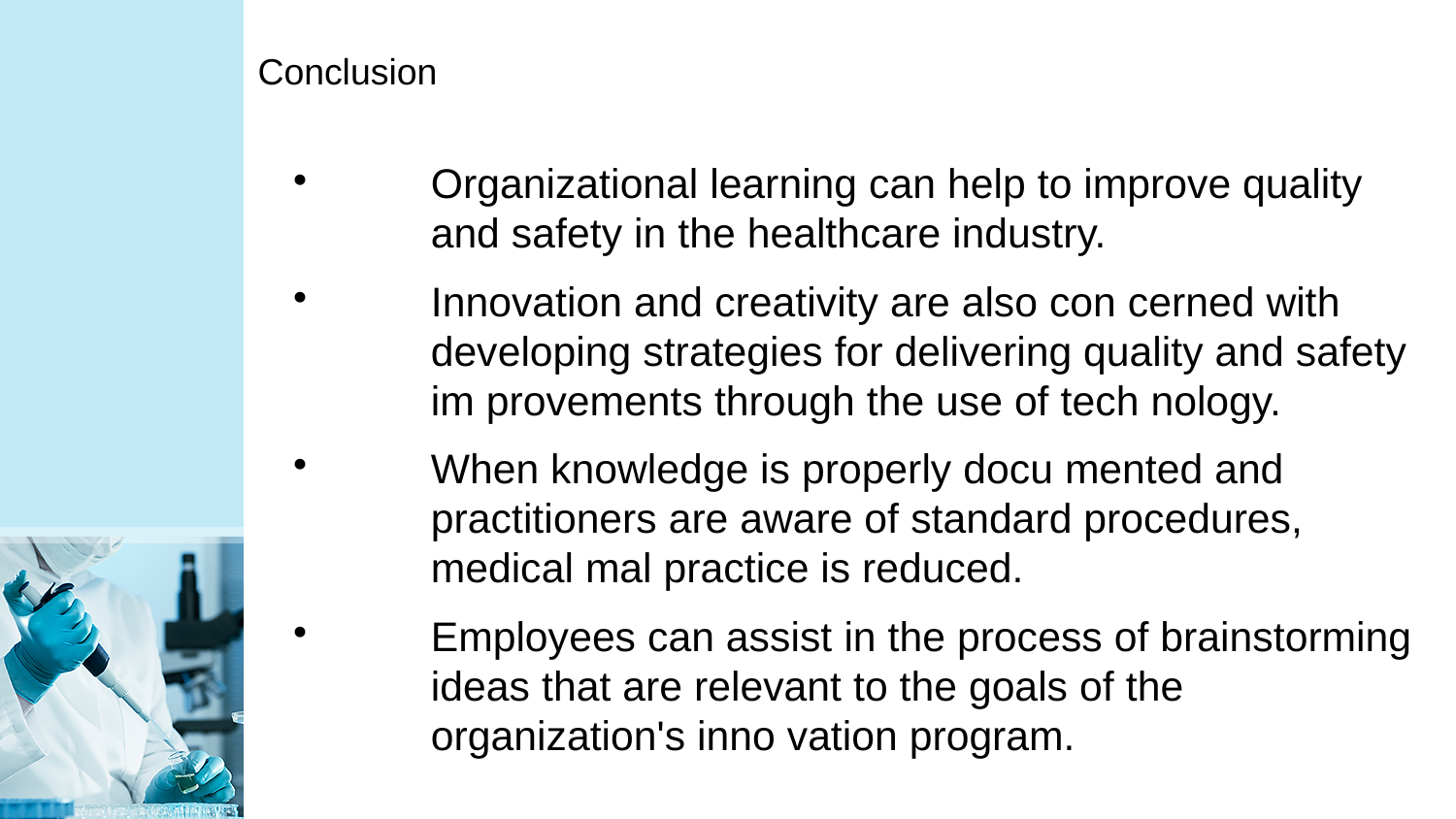

Conclusion
Organizational learning can help to improve quality and safety in the healthcare industry.
Innovation and creativity are also con cerned with developing strategies for delivering quality and safety im provements through the use of tech nology.
When knowledge is properly docu mented and practitioners are aware of standard procedures, medical mal practice is reduced.
Employees can assist in the process of brainstorming ideas that are relevant to the goals of the organization's inno vation program.